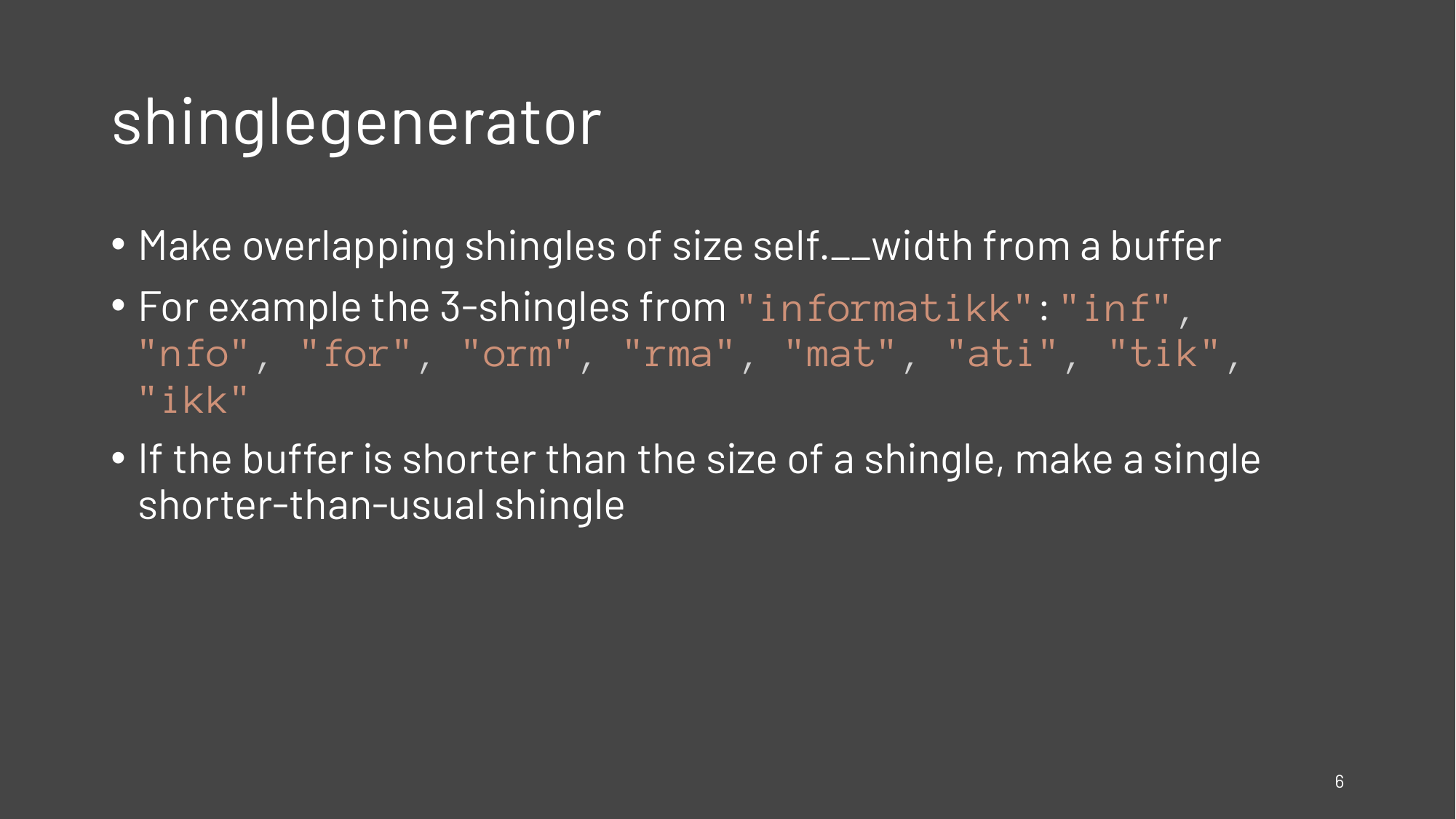

# shinglegenerator
Make overlapping shingles of size self.__width from a buffer
For example the 3-shingles from "informatikk": "inf", "nfo", "for", "orm", "rma", "mat", "ati", "tik", "ikk"
If the buffer is shorter than the size of a shingle, make a single shorter-than-usual shingle

6